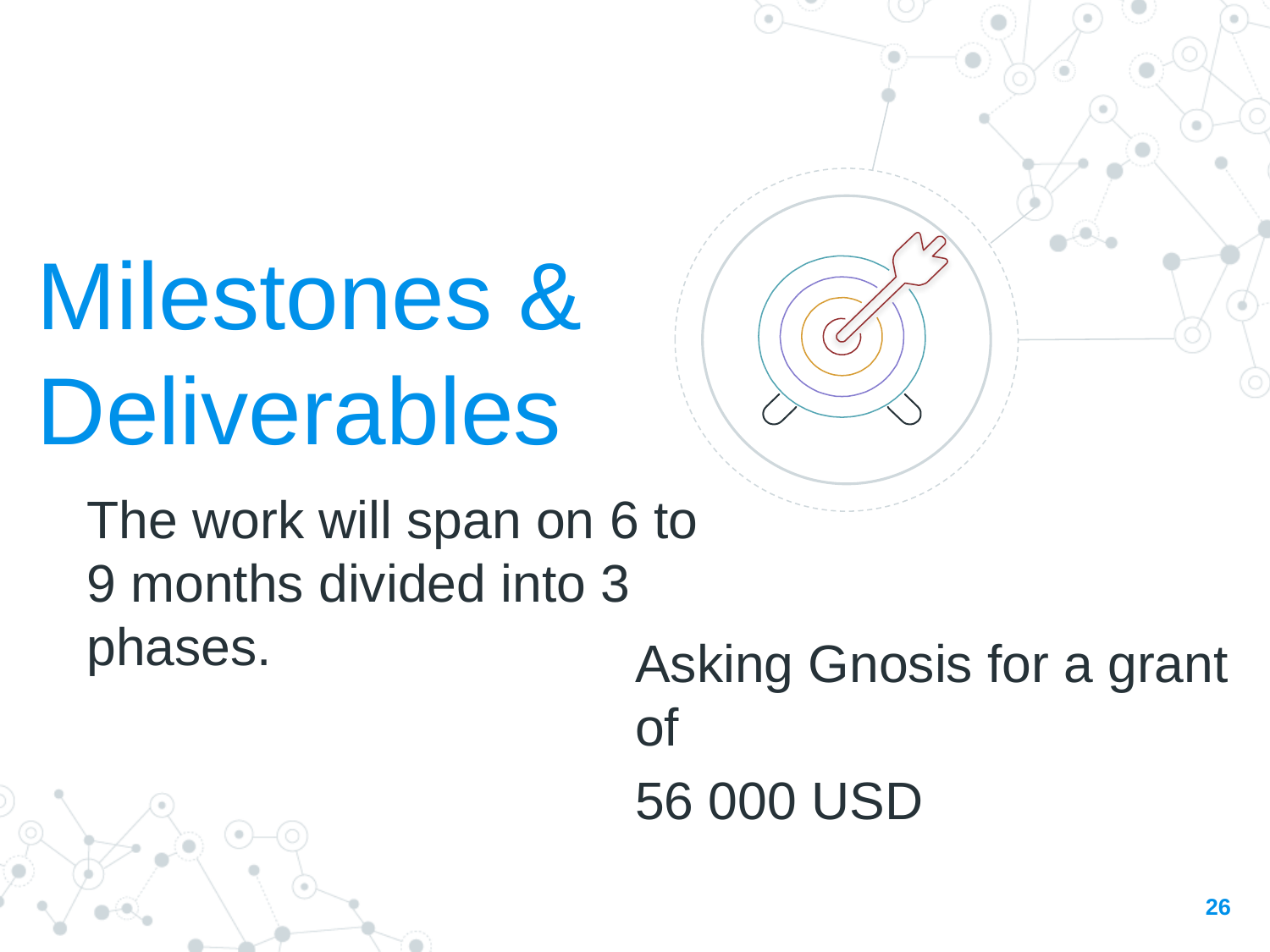

Milestones & Deliverables
The work will span on 6 to 9 months divided into 3 phases.
Asking Gnosis for a grant of
56 000 USD
26